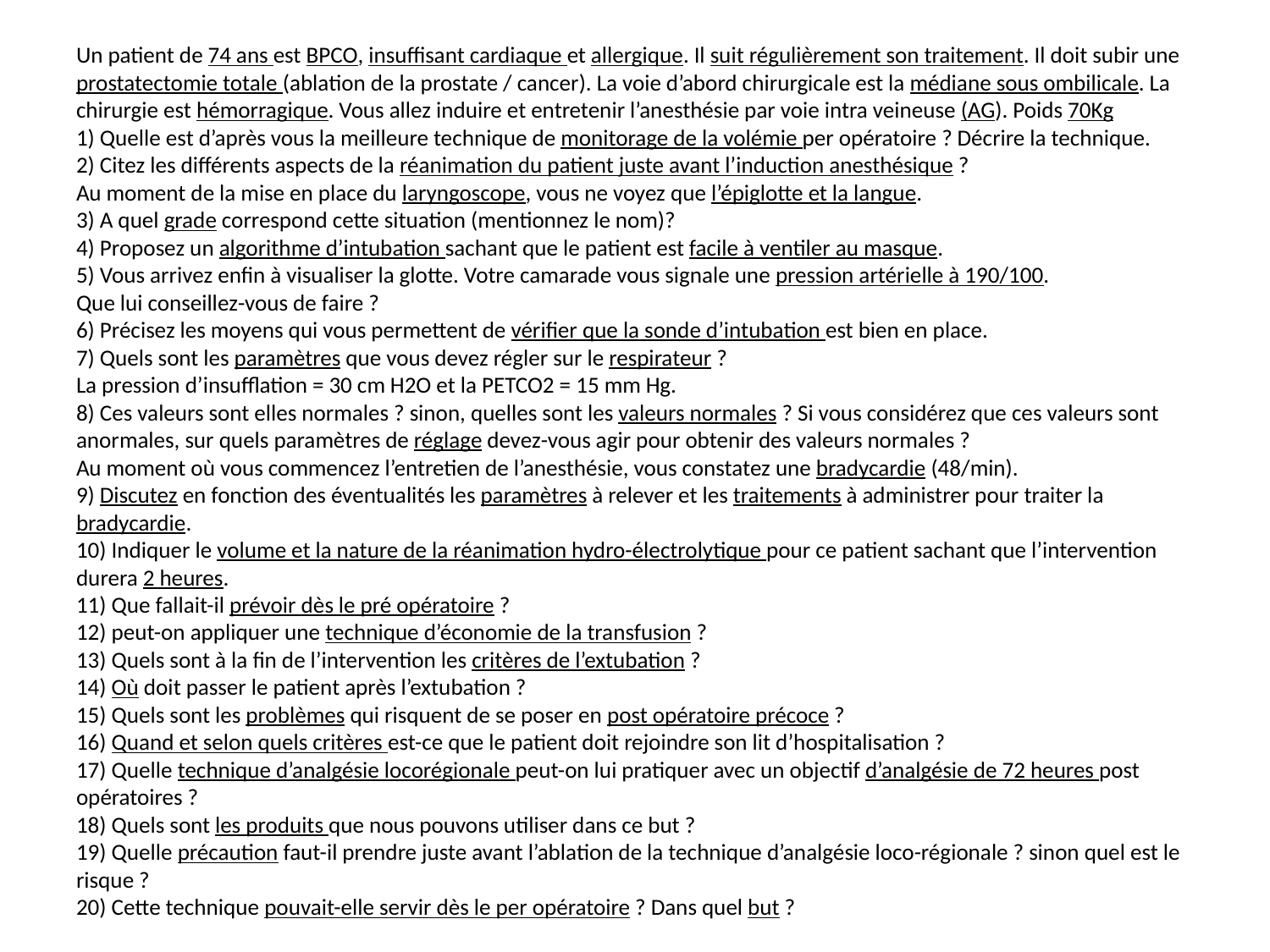

# Un patient de 74 ans est BPCO, insuffisant cardiaque et allergique. Il suit régulièrement son traitement. Il doit subir une prostatectomie totale (ablation de la prostate / cancer). La voie d’abord chirurgicale est la médiane sous ombilicale. La chirurgie est hémorragique. Vous allez induire et entretenir l’anesthésie par voie intra veineuse (AG). Poids 70Kg 1) Quelle est d’après vous la meilleure technique de monitorage de la volémie per opératoire ? Décrire la technique. 2) Citez les différents aspects de la réanimation du patient juste avant l’induction anesthésique ? Au moment de la mise en place du laryngoscope, vous ne voyez que l’épiglotte et la langue. 3) A quel grade correspond cette situation (mentionnez le nom)? 4) Proposez un algorithme d’intubation sachant que le patient est facile à ventiler au masque. 5) Vous arrivez enfin à visualiser la glotte. Votre camarade vous signale une pression artérielle à 190/100. Que lui conseillez-vous de faire ? 6) Précisez les moyens qui vous permettent de vérifier que la sonde d’intubation est bien en place. 7) Quels sont les paramètres que vous devez régler sur le respirateur ? La pression d’insufflation = 30 cm H2O et la PETCO2 = 15 mm Hg. 8) Ces valeurs sont elles normales ? sinon, quelles sont les valeurs normales ? Si vous considérez que ces valeurs sont anormales, sur quels paramètres de réglage devez-vous agir pour obtenir des valeurs normales ? Au moment où vous commencez l’entretien de l’anesthésie, vous constatez une bradycardie (48/min). 9) Discutez en fonction des éventualités les paramètres à relever et les traitements à administrer pour traiter la bradycardie. 10) Indiquer le volume et la nature de la réanimation hydro-électrolytique pour ce patient sachant que l’intervention durera 2 heures. 11) Que fallait-il prévoir dès le pré opératoire ? 12) peut-on appliquer une technique d’économie de la transfusion ? 13) Quels sont à la fin de l’intervention les critères de l’extubation ? 14) Où doit passer le patient après l’extubation ? 15) Quels sont les problèmes qui risquent de se poser en post opératoire précoce ? 16) Quand et selon quels critères est-ce que le patient doit rejoindre son lit d’hospitalisation ? 17) Quelle technique d’analgésie locorégionale peut-on lui pratiquer avec un objectif d’analgésie de 72 heures post opératoires ? 18) Quels sont les produits que nous pouvons utiliser dans ce but ? 19) Quelle précaution faut-il prendre juste avant l’ablation de la technique d’analgésie loco-régionale ? sinon quel est le risque ? 20) Cette technique pouvait-elle servir dès le per opératoire ? Dans quel but ?